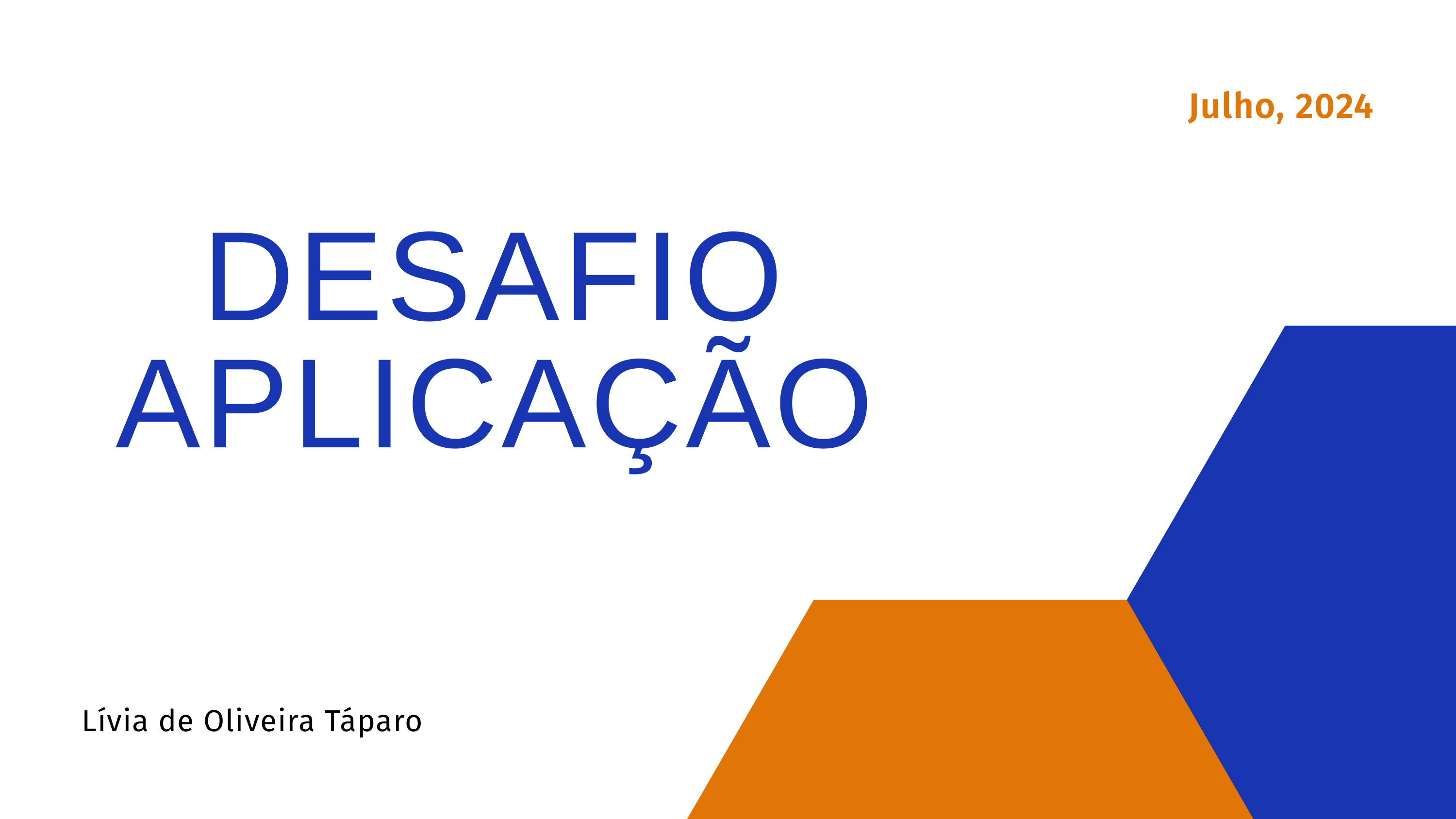

Julho, 2024
DESAFIO APLICAÇÃO

Lívia de Oliveira Táparo